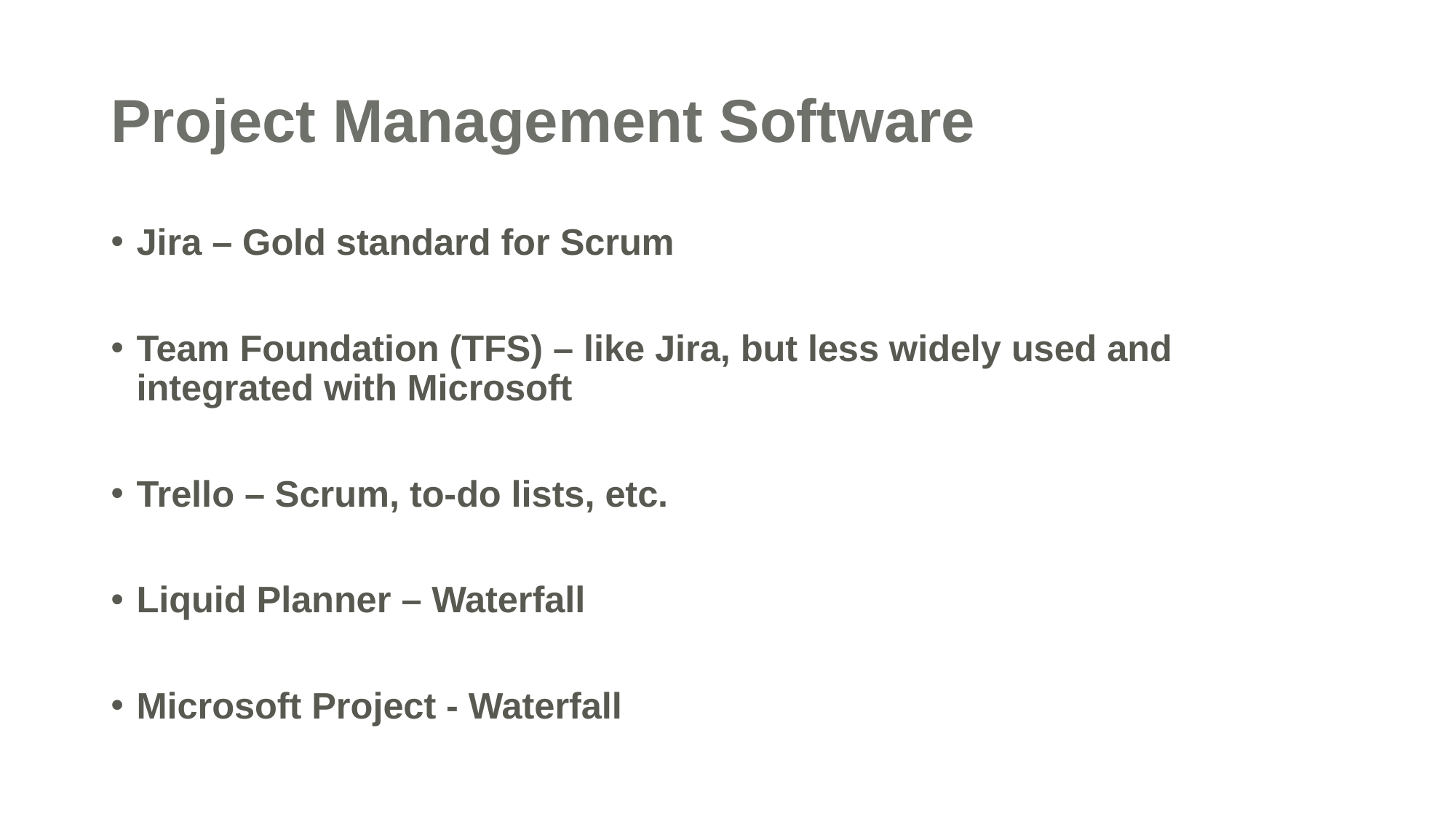

# Project Management Software
Jira – Gold standard for Scrum

Team Foundation (TFS) – like Jira, but less widely used and integrated with Microsoft

Trello – Scrum, to-do lists, etc.

Liquid Planner – Waterfall

Microsoft Project - Waterfall